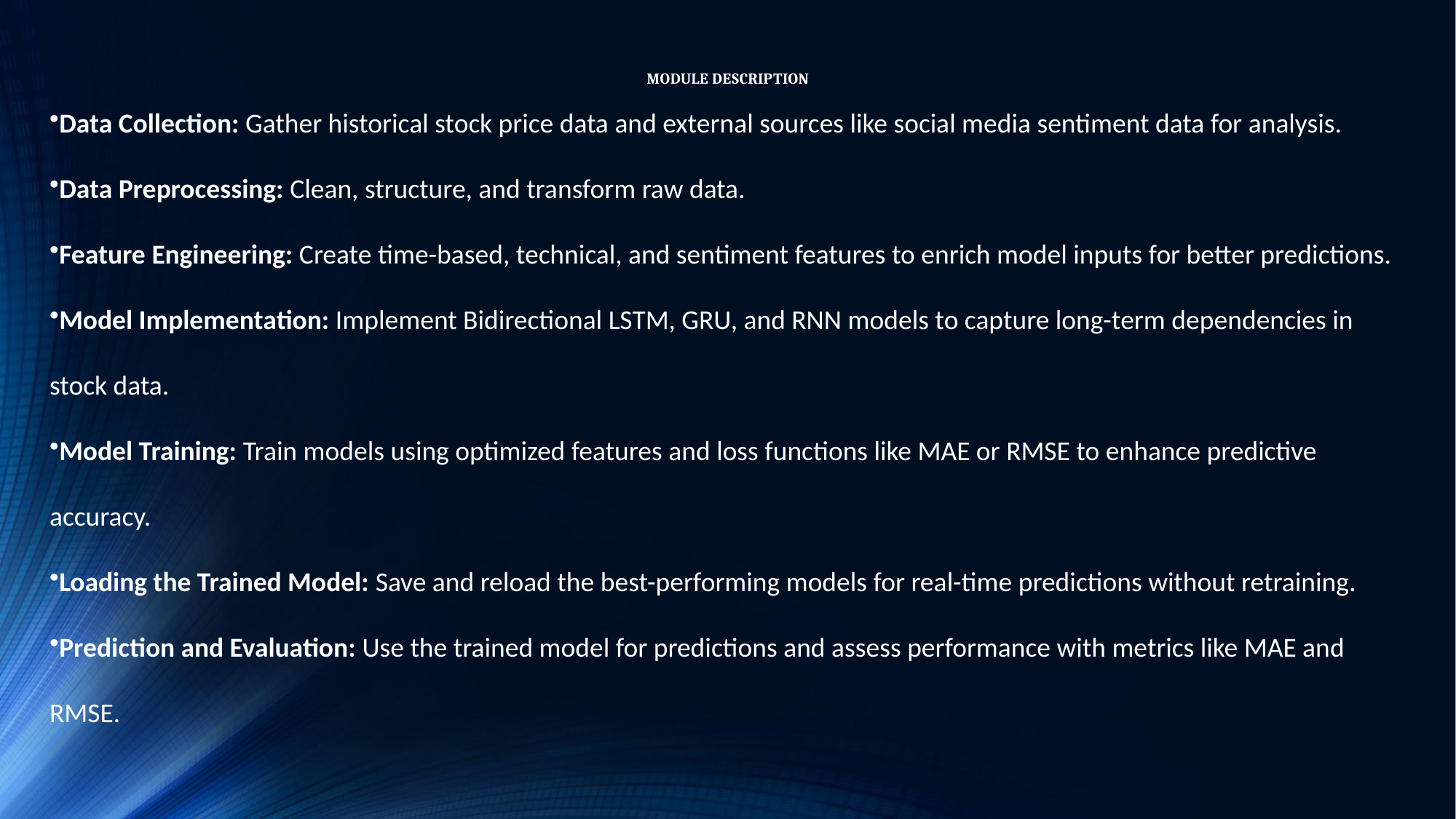

# MODULE DESCRIPTION
Data Collection: Gather historical stock price data and external sources like social media sentiment data for analysis.
Data Preprocessing: Clean, structure, and transform raw data.
Feature Engineering: Create time-based, technical, and sentiment features to enrich model inputs for better predictions.
Model Implementation: Implement Bidirectional LSTM, GRU, and RNN models to capture long-term dependencies in         stock data.
Model Training: Train models using optimized features and loss functions like MAE or RMSE to enhance predictive accuracy.
Loading the Trained Model: Save and reload the best-performing models for real-time predictions without retraining.
Prediction and Evaluation: Use the trained model for predictions and assess performance with metrics like MAE and RMSE.